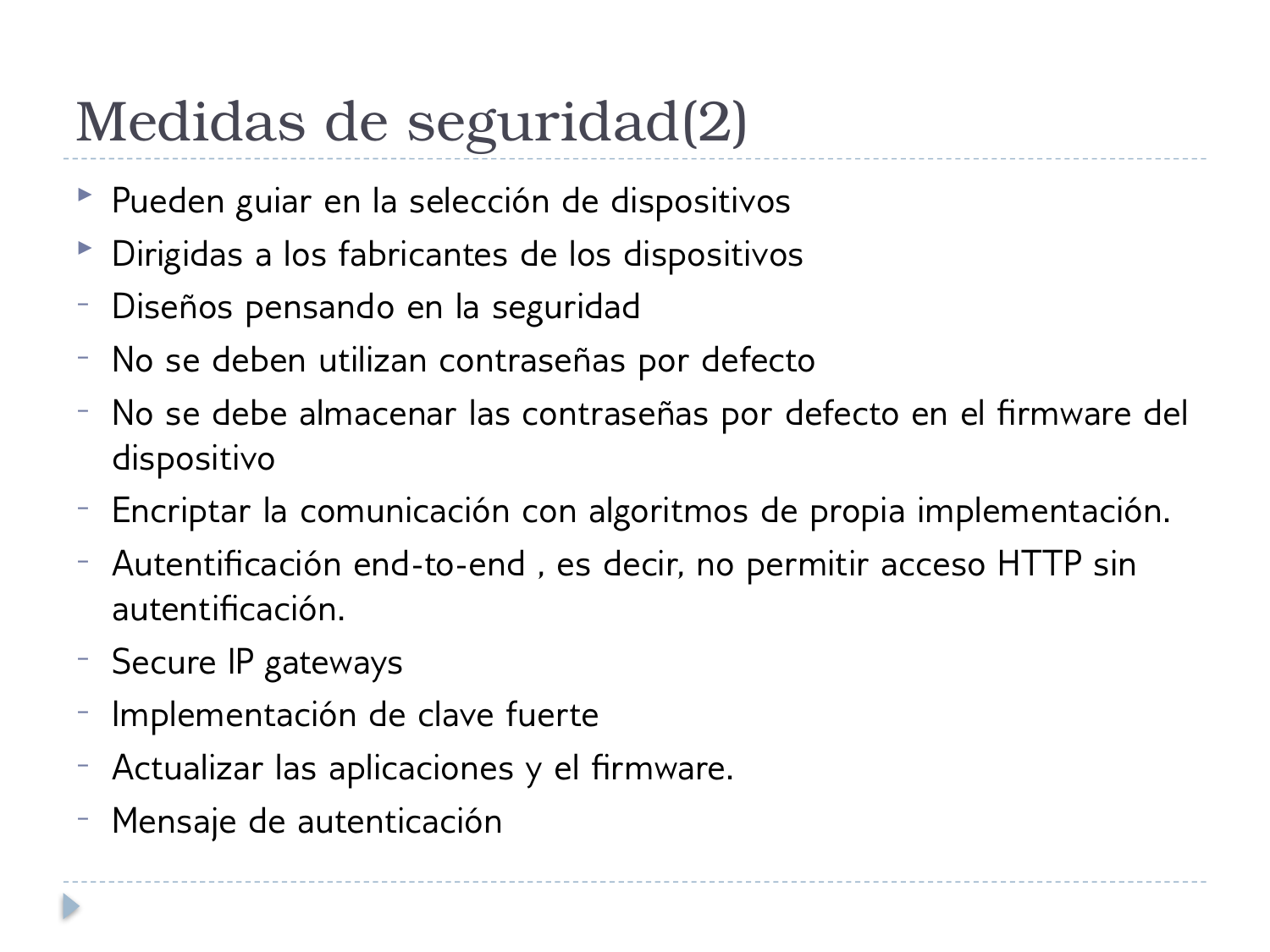

# Medidas de seguridad(2)
Pueden guiar en la selección de dispositivos
Dirigidas a los fabricantes de los dispositivos
Diseños pensando en la seguridad
No se deben utilizan contraseñas por defecto
No se debe almacenar las contraseñas por defecto en el firmware del dispositivo
Encriptar la comunicación con algoritmos de propia implementación.
Autentificación end-to-end , es decir, no permitir acceso HTTP sin autentificación.
Secure IP gateways
Implementación de clave fuerte
Actualizar las aplicaciones y el firmware.
Mensaje de autenticación